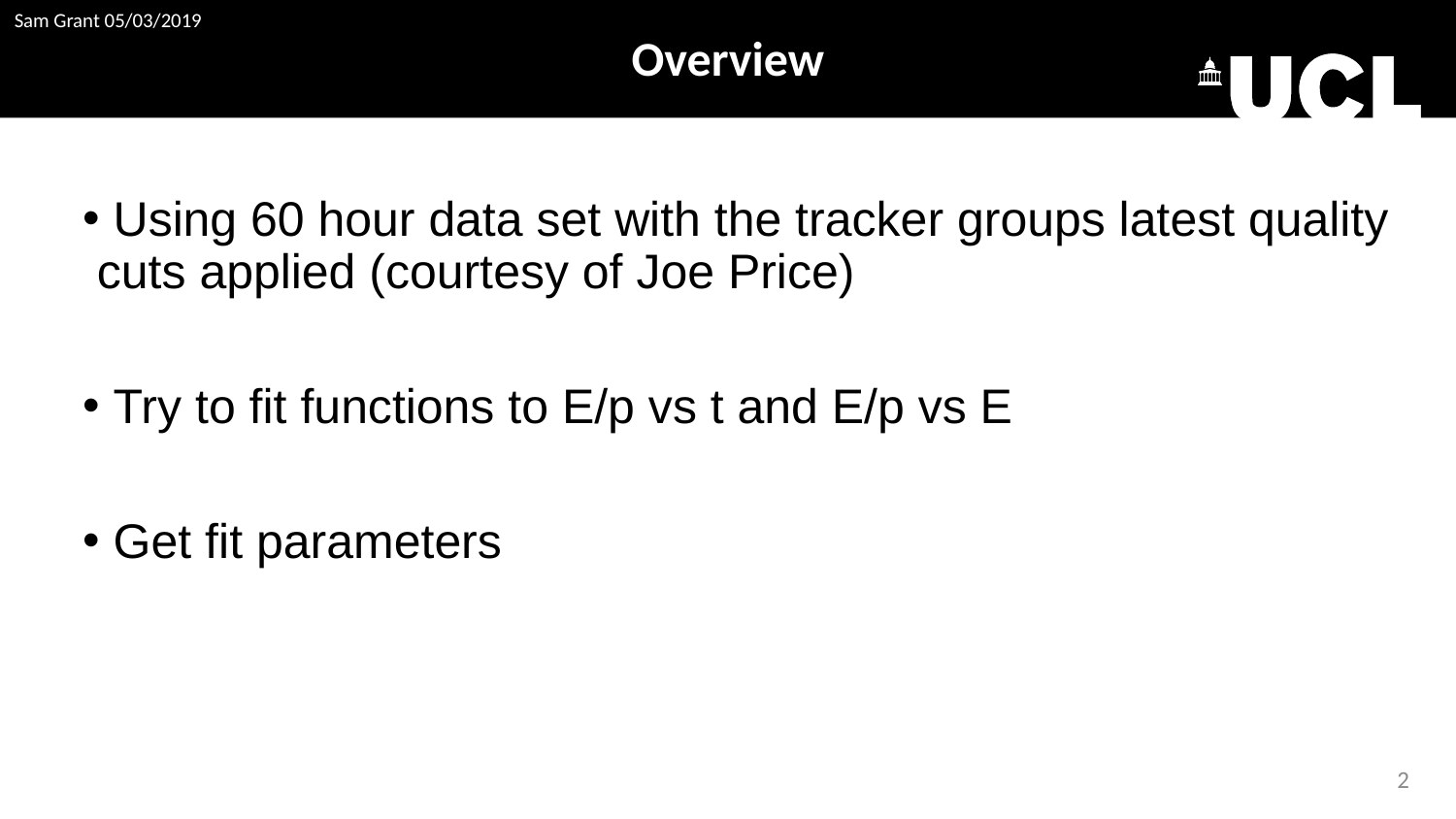

Overview
 Using 60 hour data set with the tracker groups latest quality cuts applied (courtesy of Joe Price)

 Try to fit functions to E/p vs t and E/p vs E

 Get fit parameters
2